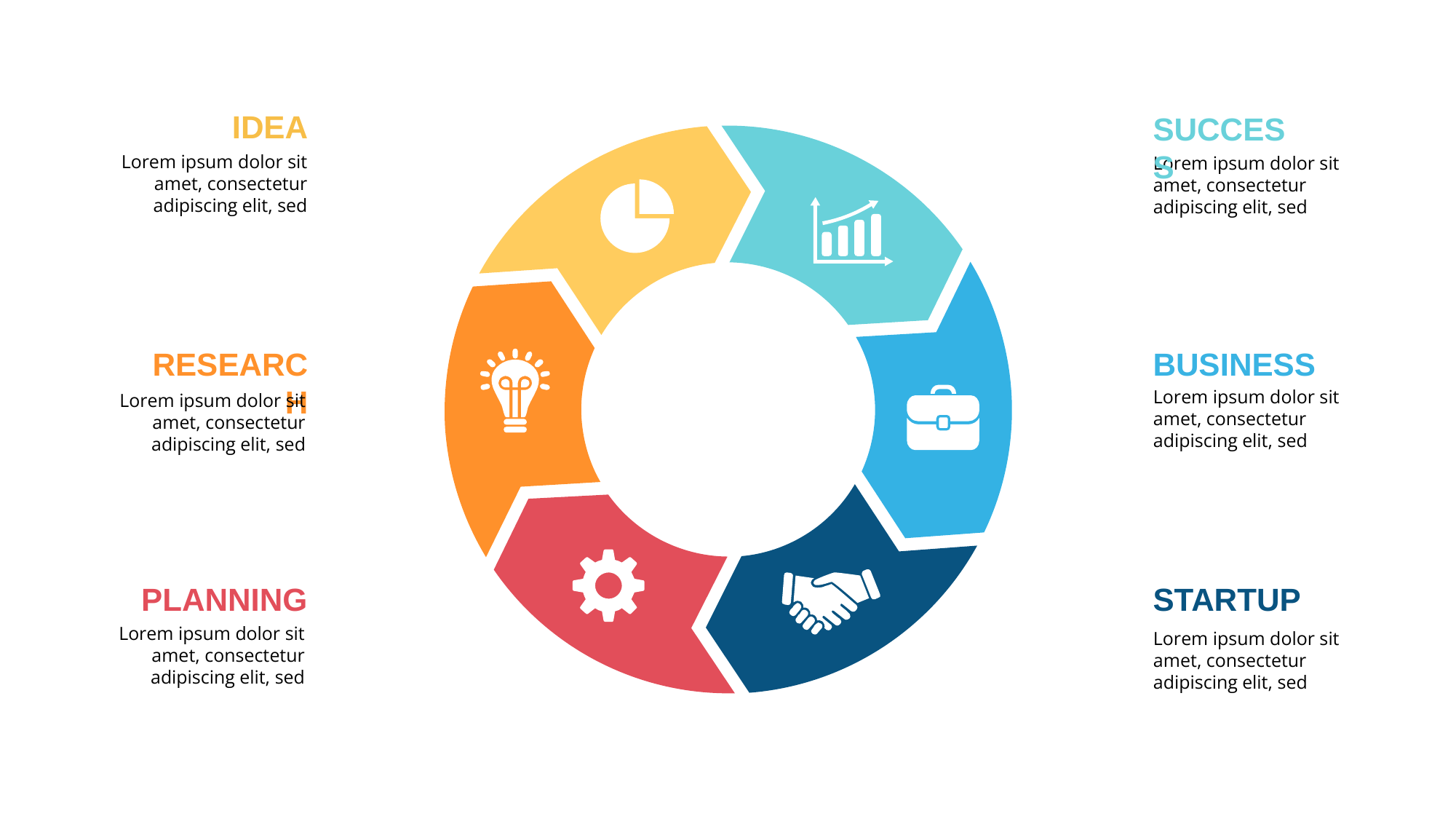

IDEA
SUCCESS

Lorem ipsum dolor sit amet, consectetur adipiscing elit, sed
Lorem ipsum dolor sit amet, consectetur adipiscing elit, sed

RESEARCH
BUSINESS

Lorem ipsum dolor sit amet, consectetur adipiscing elit, sed
Lorem ipsum dolor sit amet, consectetur adipiscing elit, sed

PLANNING
STARTUP
Lorem ipsum dolor sit amet, consectetur adipiscing elit, sed
Lorem ipsum dolor sit amet, consectetur adipiscing elit, sed